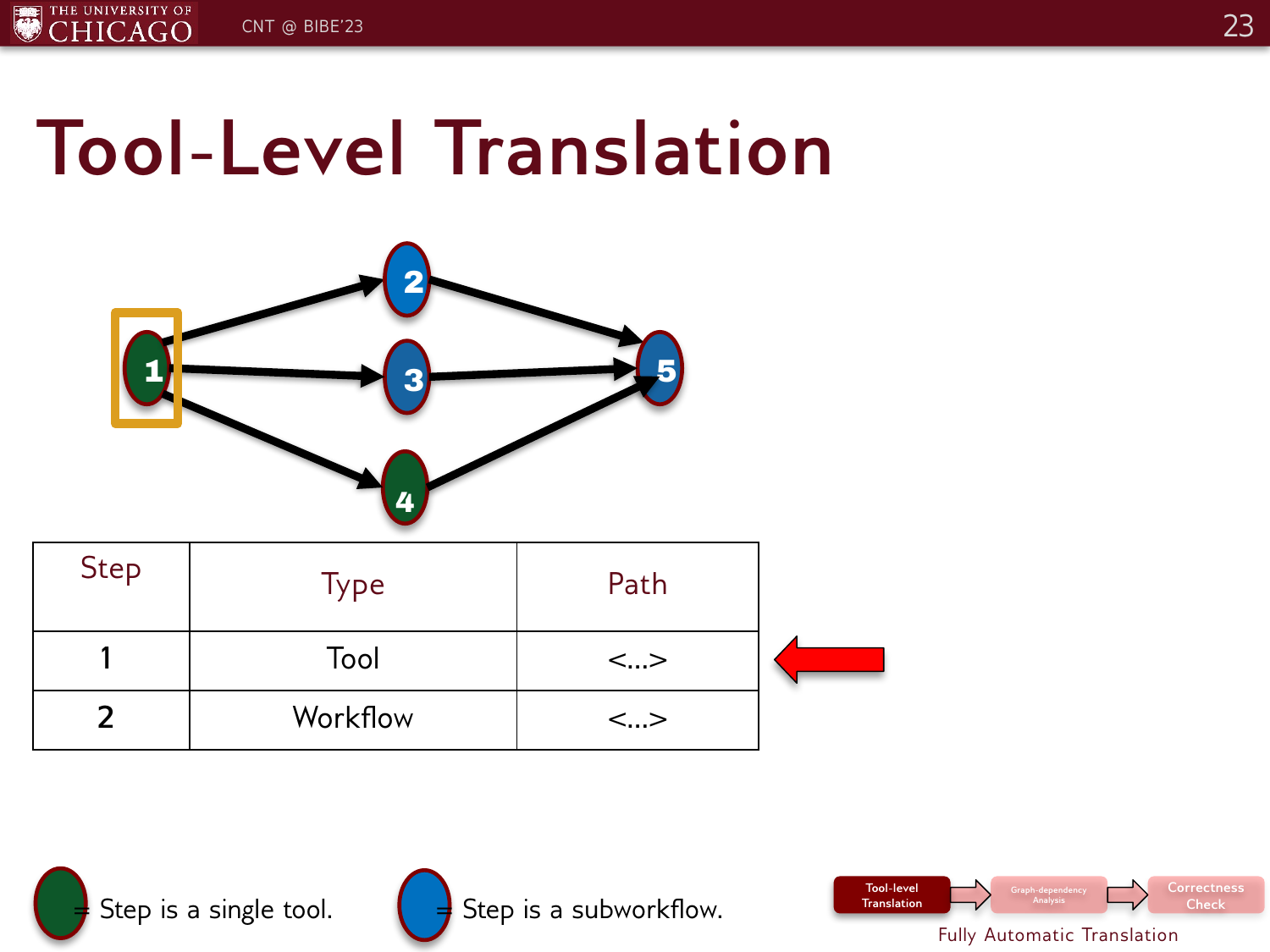

23
CNT @ BIBE’23
# Tool-Level Translation

2

1

5

3

4
| Step | Type | Path |
| --- | --- | --- |
| 1 | Tool | <…> |
| 2 | Workflow | <…> |

= Step is a single tool.
= Step is a subworkflow.
Tool-level Translation
Graph-dependency Analysis
Correctness Check

Fully Automatic Translation